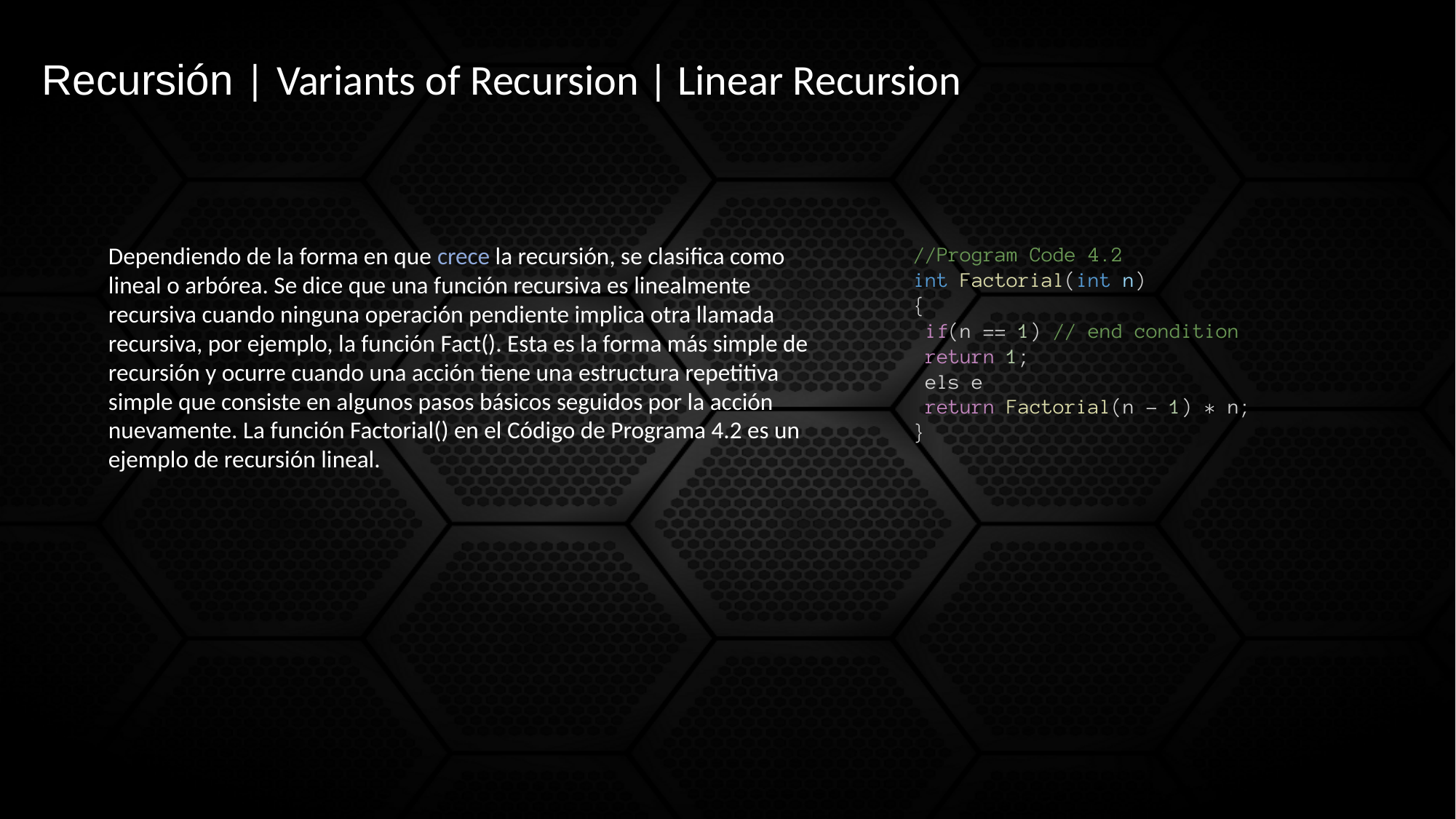

Recursión | Variants of Recursion | Linear Recursion
Dependiendo de la forma en que crece la recursión, se clasifica como lineal o arbórea. Se dice que una función recursiva es linealmente recursiva cuando ninguna operación pendiente implica otra llamada recursiva, por ejemplo, la función Fact(). Esta es la forma más simple de recursión y ocurre cuando una acción tiene una estructura repetitiva simple que consiste en algunos pasos básicos seguidos por la acción nuevamente. La función Factorial() en el Código de Programa 4.2 es un ejemplo de recursión lineal.
//Program Code 4.2
int Factorial(int n)
{
 if(n == 1) // end condition
 return 1;
 els e
 return Factorial(n - 1) * n;
}